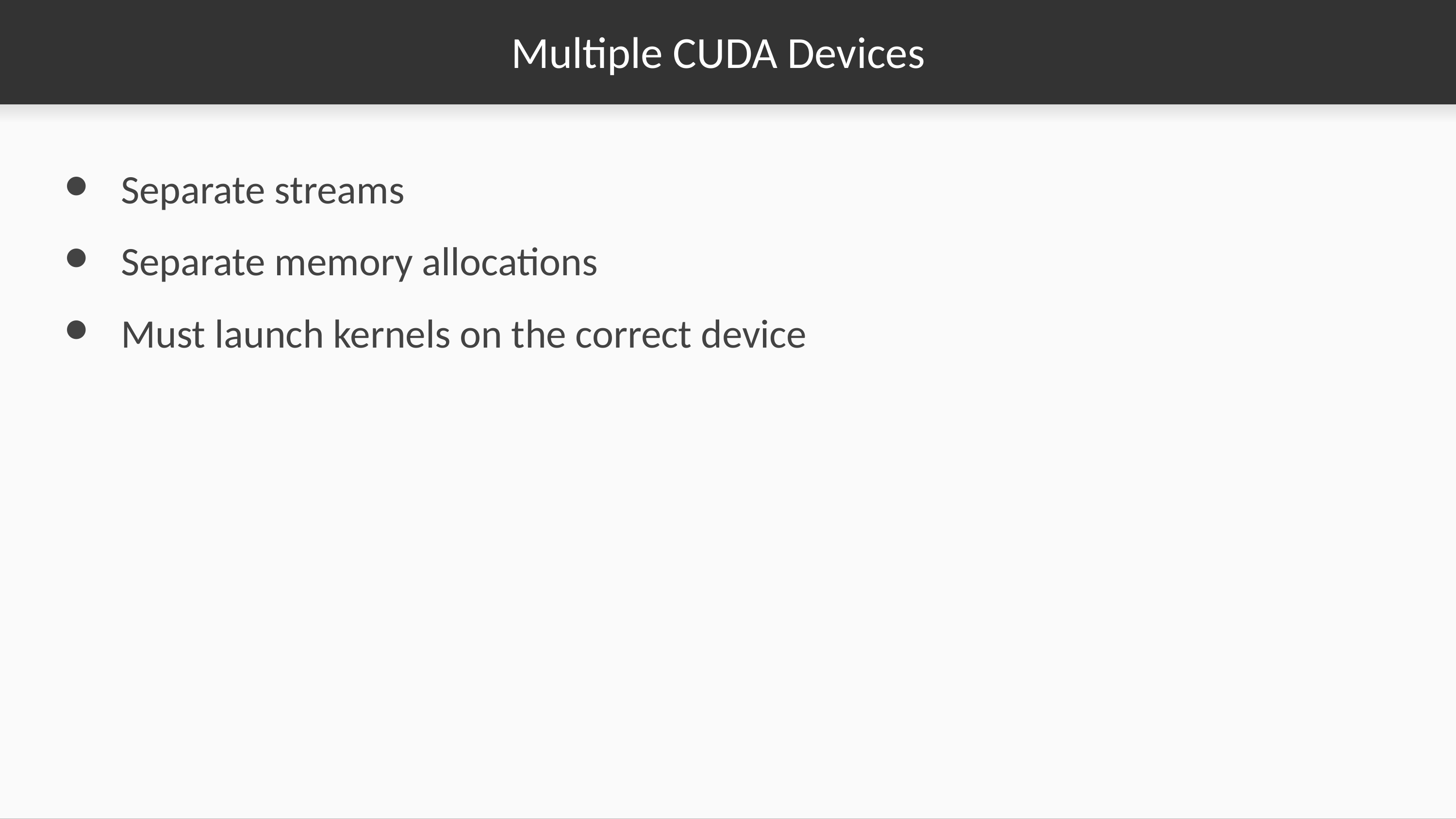

# Multiple CUDA Devices
Separate streams
Separate memory allocations
Must launch kernels on the correct device